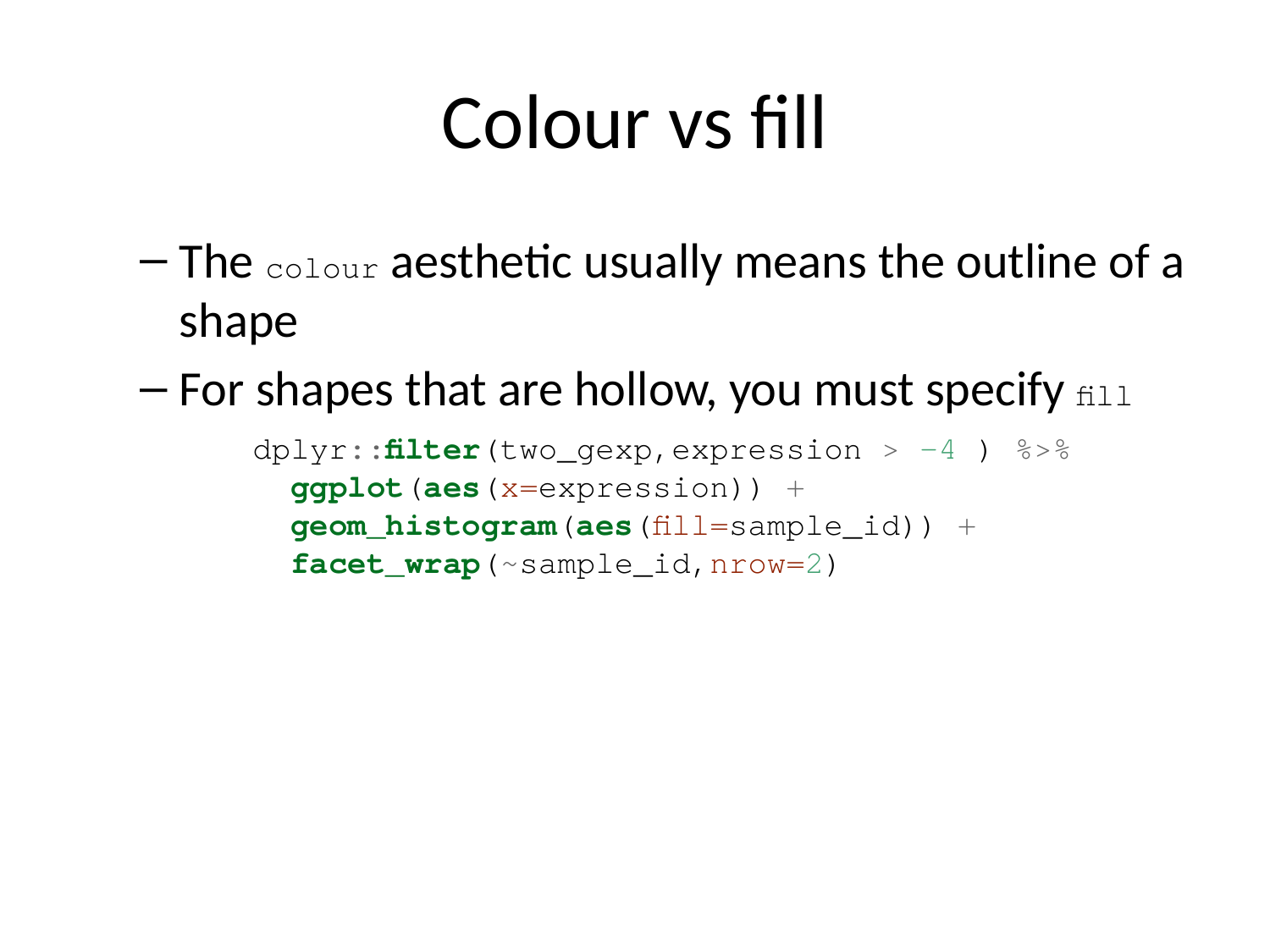

# Colour vs fill
The colour aesthetic usually means the outline of a shape
For shapes that are hollow, you must specify fill
dplyr::filter(two_gexp,expression > -4 ) %>%
  ggplot(aes(x=expression)) +
  geom_histogram(aes(fill=sample_id)) +
  facet_wrap(~sample_id,nrow=2)